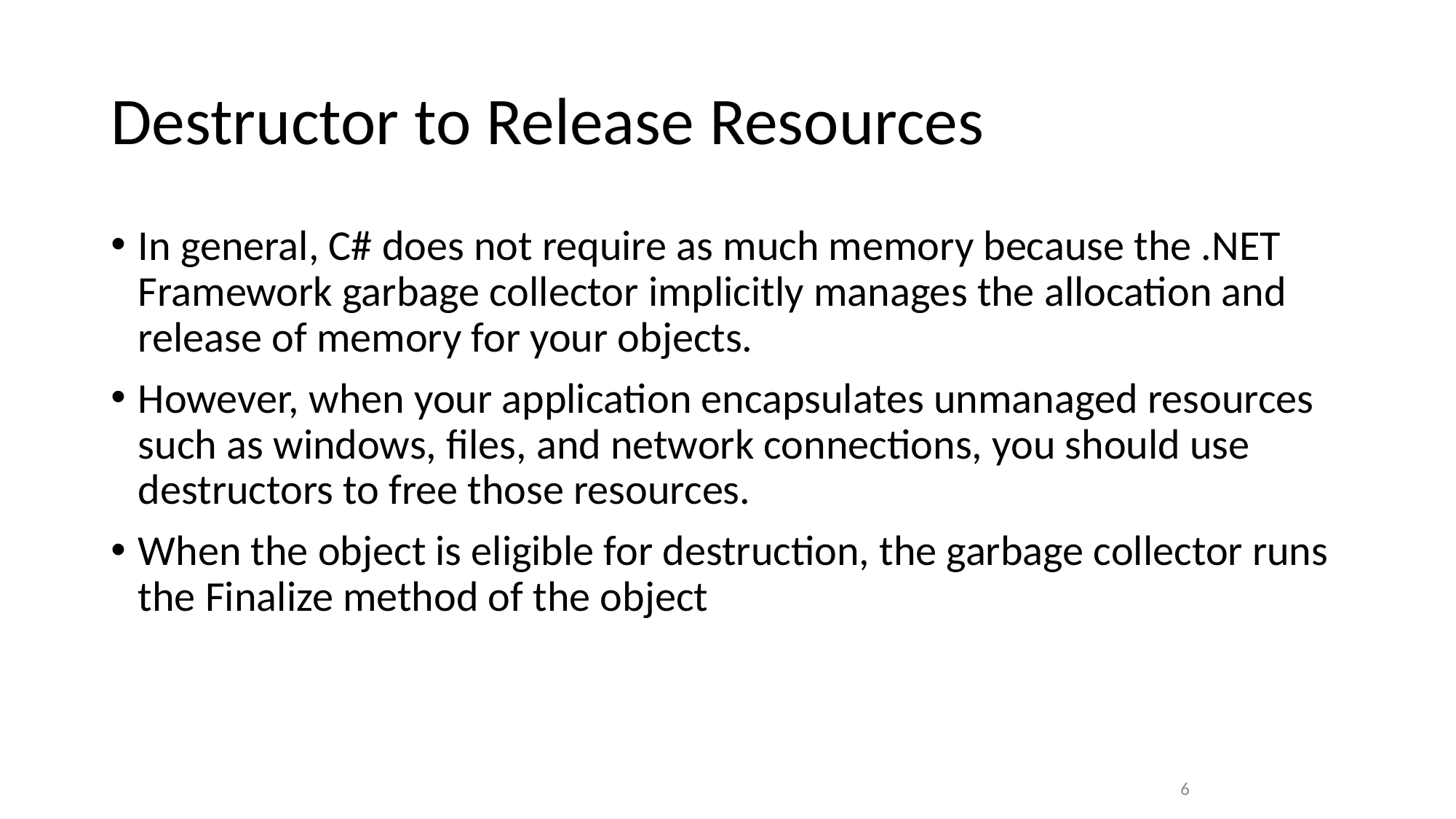

# Destructor to Release Resources
In general, C# does not require as much memory because the .NET Framework garbage collector implicitly manages the allocation and release of memory for your objects.
However, when your application encapsulates unmanaged resources such as windows, files, and network connections, you should use destructors to free those resources.
When the object is eligible for destruction, the garbage collector runs the Finalize method of the object
6